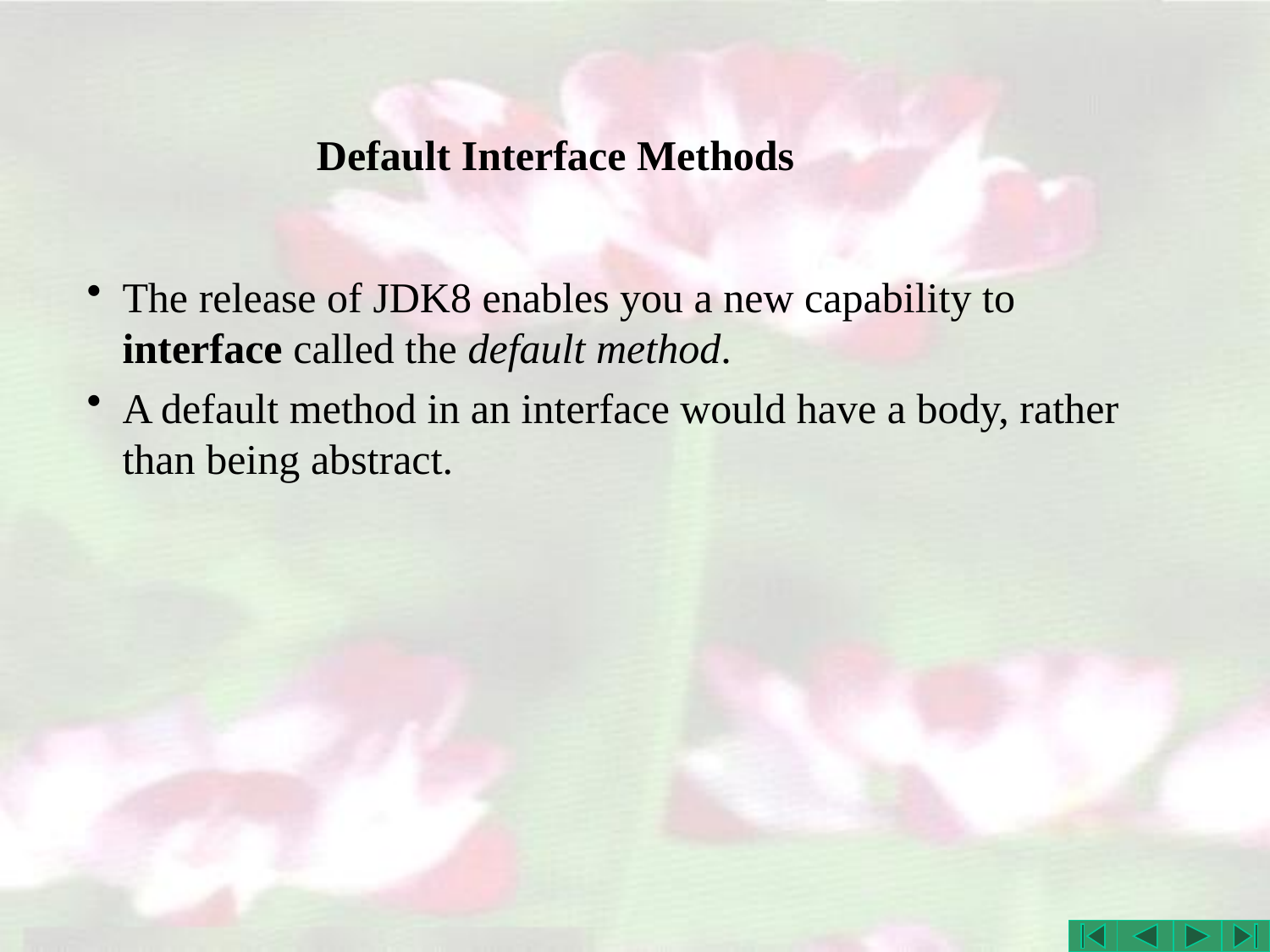

# Default Interface Methods
The release of JDK8 enables you a new capability to interface called the default method.
A default method in an interface would have a body, rather than being abstract.